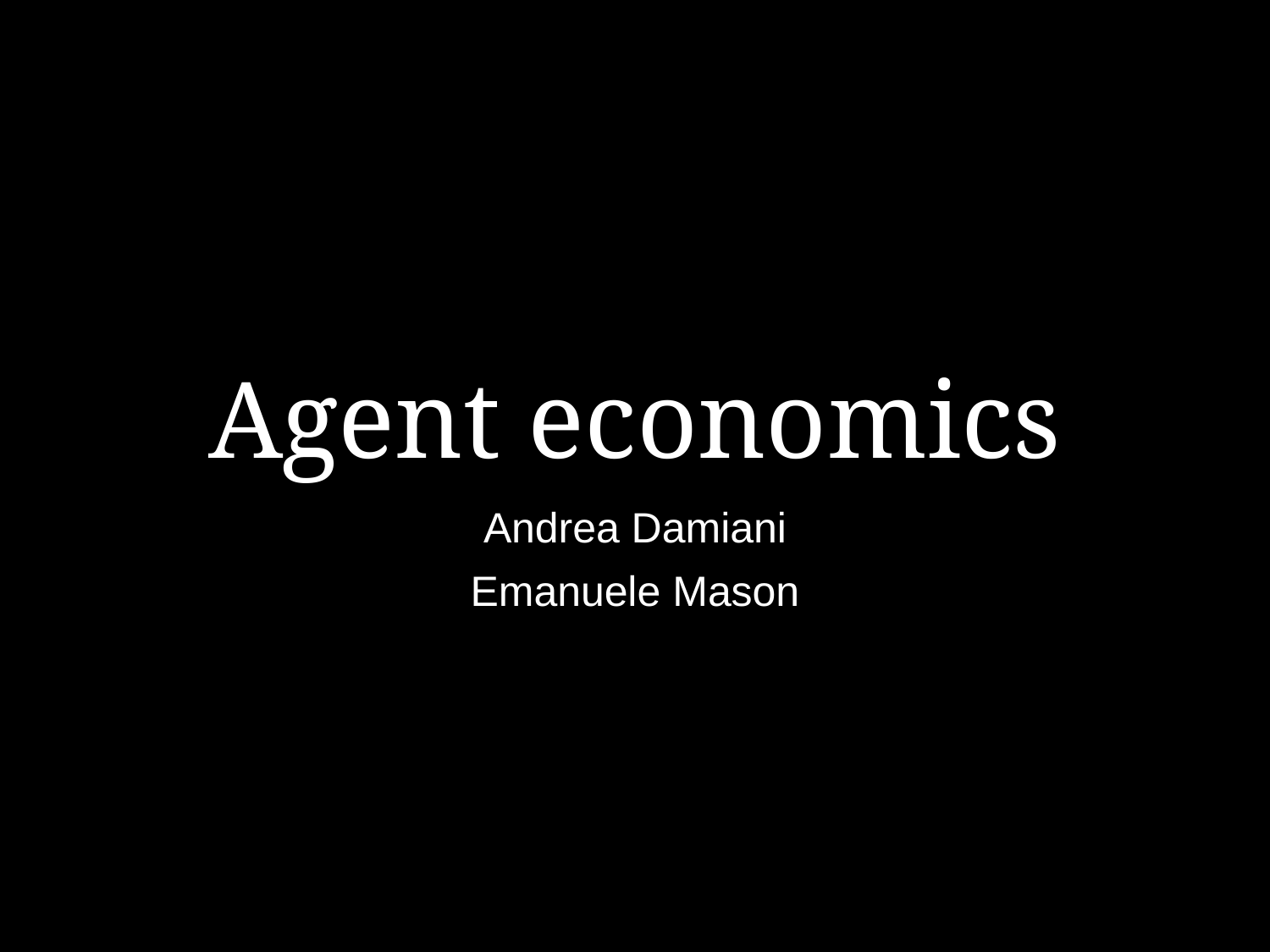

# Agent economics
Andrea Damiani
Emanuele Mason